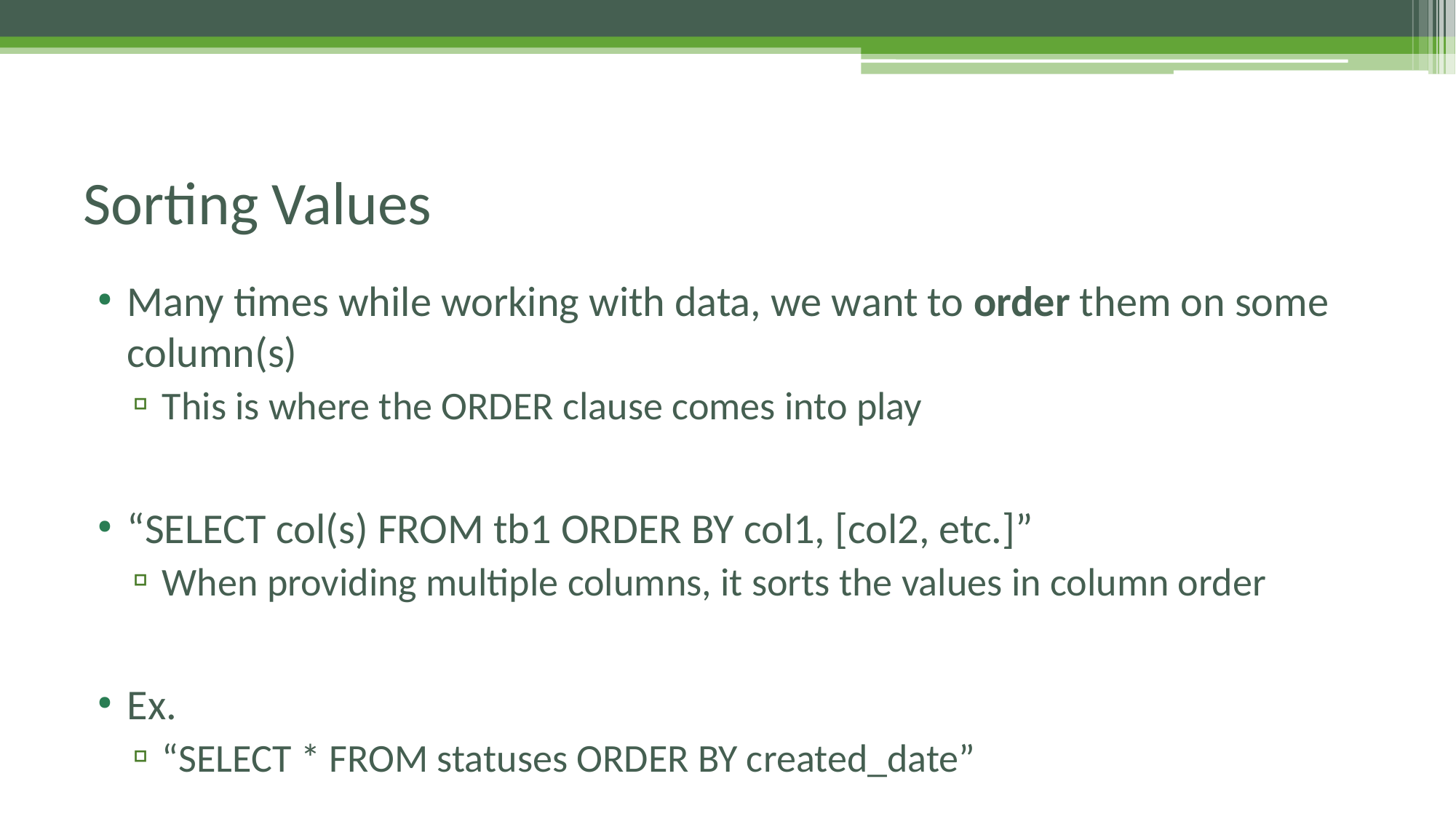

# Sorting Values
Many times while working with data, we want to order them on some column(s)
This is where the ORDER clause comes into play

“SELECT col(s) FROM tb1 ORDER BY col1, [col2, etc.]”
When providing multiple columns, it sorts the values in column order

Ex.
“SELECT * FROM statuses ORDER BY created_date”